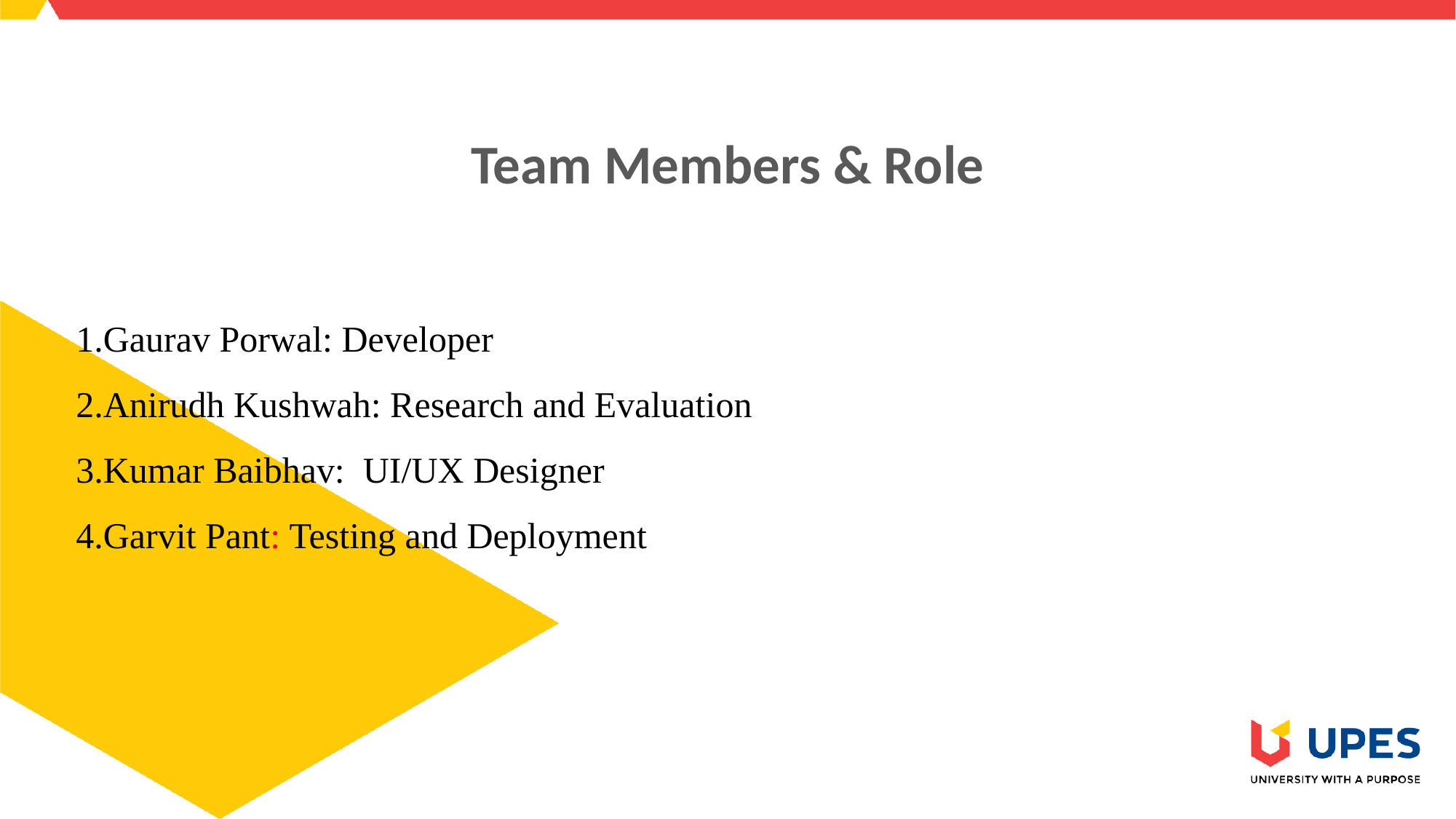

# Team Members & Role
1.Gaurav Porwal: Developer
2.Anirudh Kushwah: Research and Evaluation
3.Kumar Baibhav:  UI/UX Designer
4.Garvit Pant: Testing and Deployment